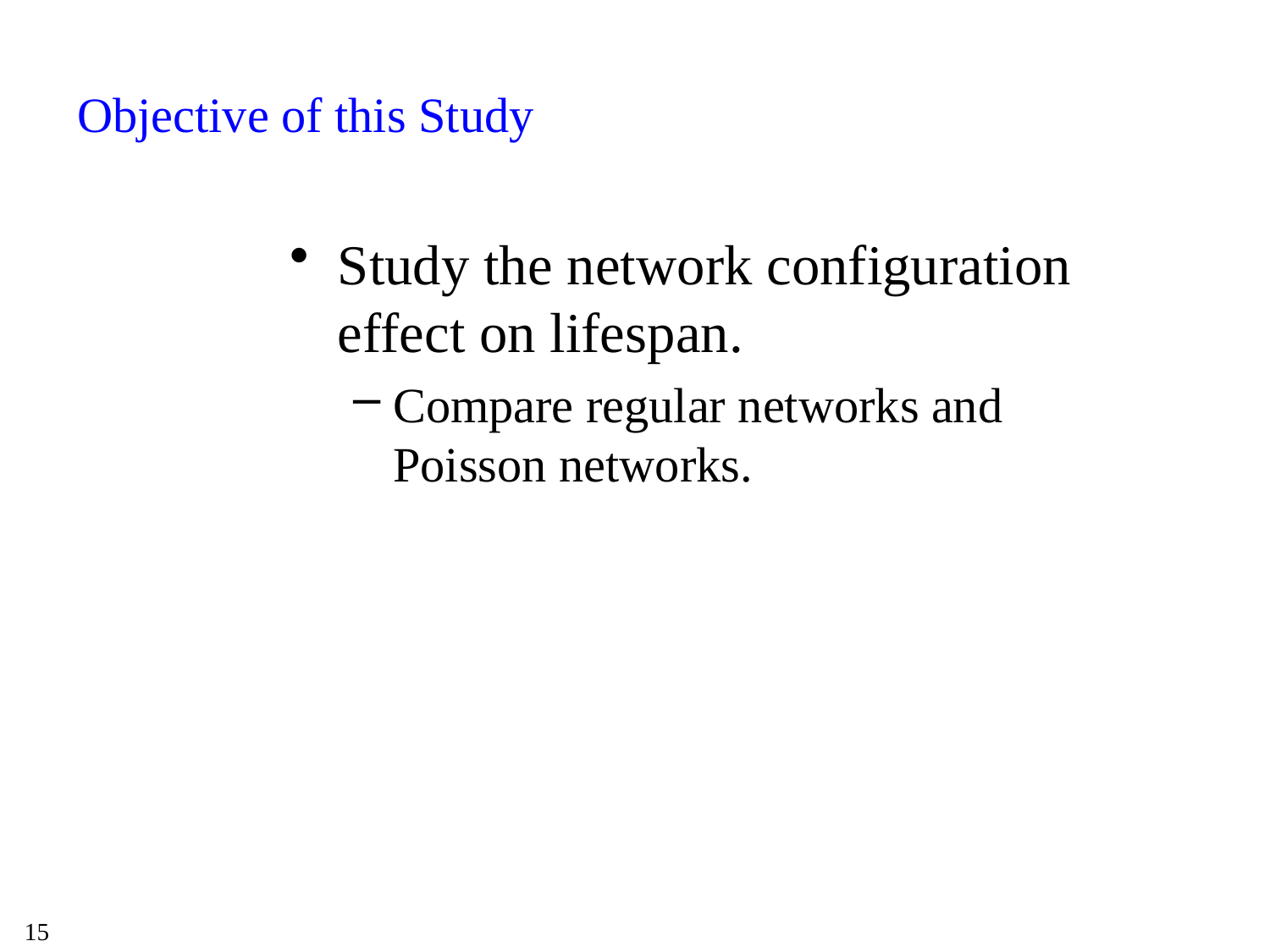

# Objective of this Study
Study the network configuration effect on lifespan.
Compare regular networks and Poisson networks.